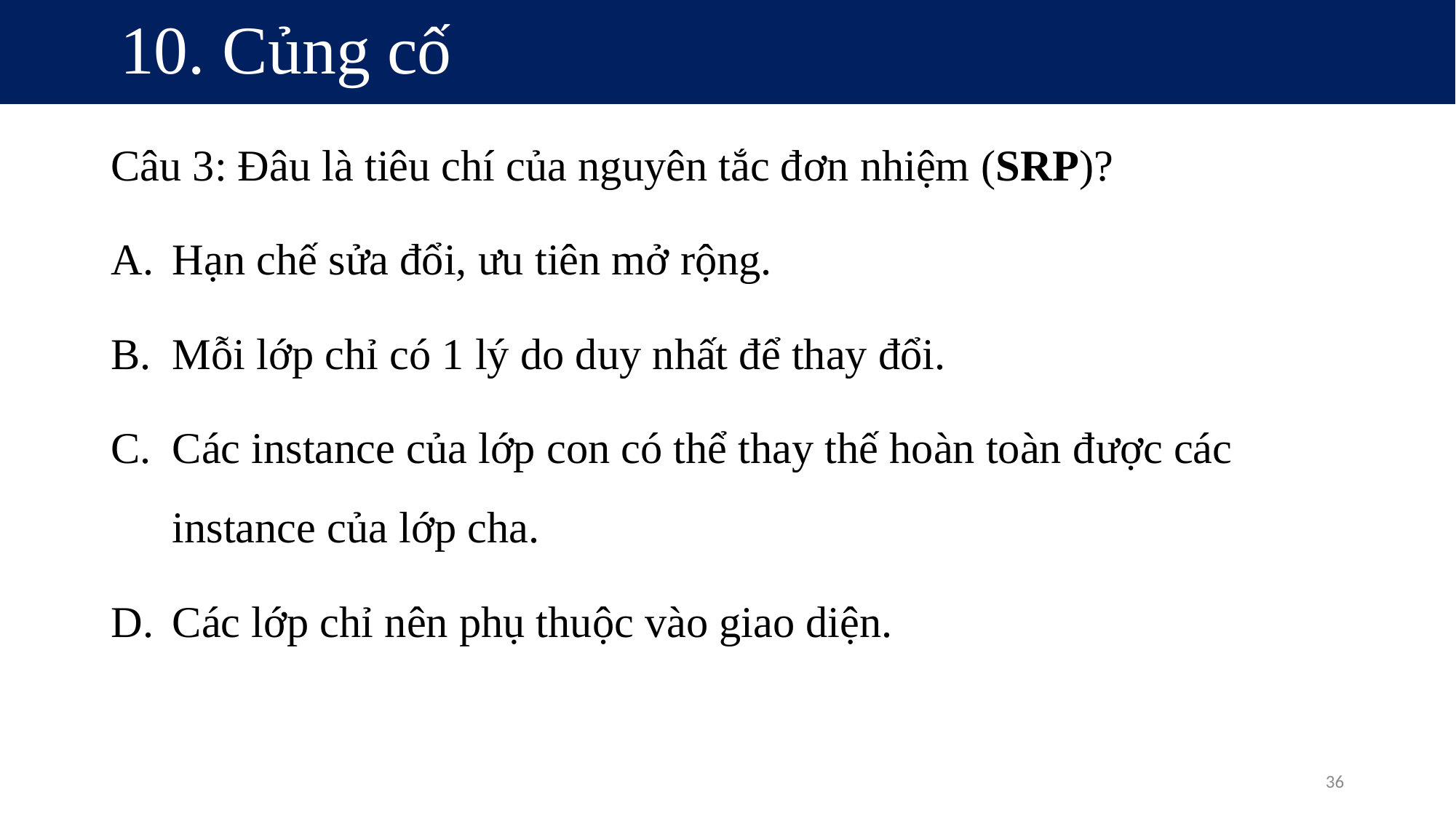

# 10. Củng cố
Câu 3: Đâu là tiêu chí của nguyên tắc đơn nhiệm (SRP)?
Hạn chế sửa đổi, ưu tiên mở rộng.
Mỗi lớp chỉ có 1 lý do duy nhất để thay đổi.
Các instance của lớp con có thể thay thế hoàn toàn được các instance của lớp cha.
Các lớp chỉ nên phụ thuộc vào giao diện.
36